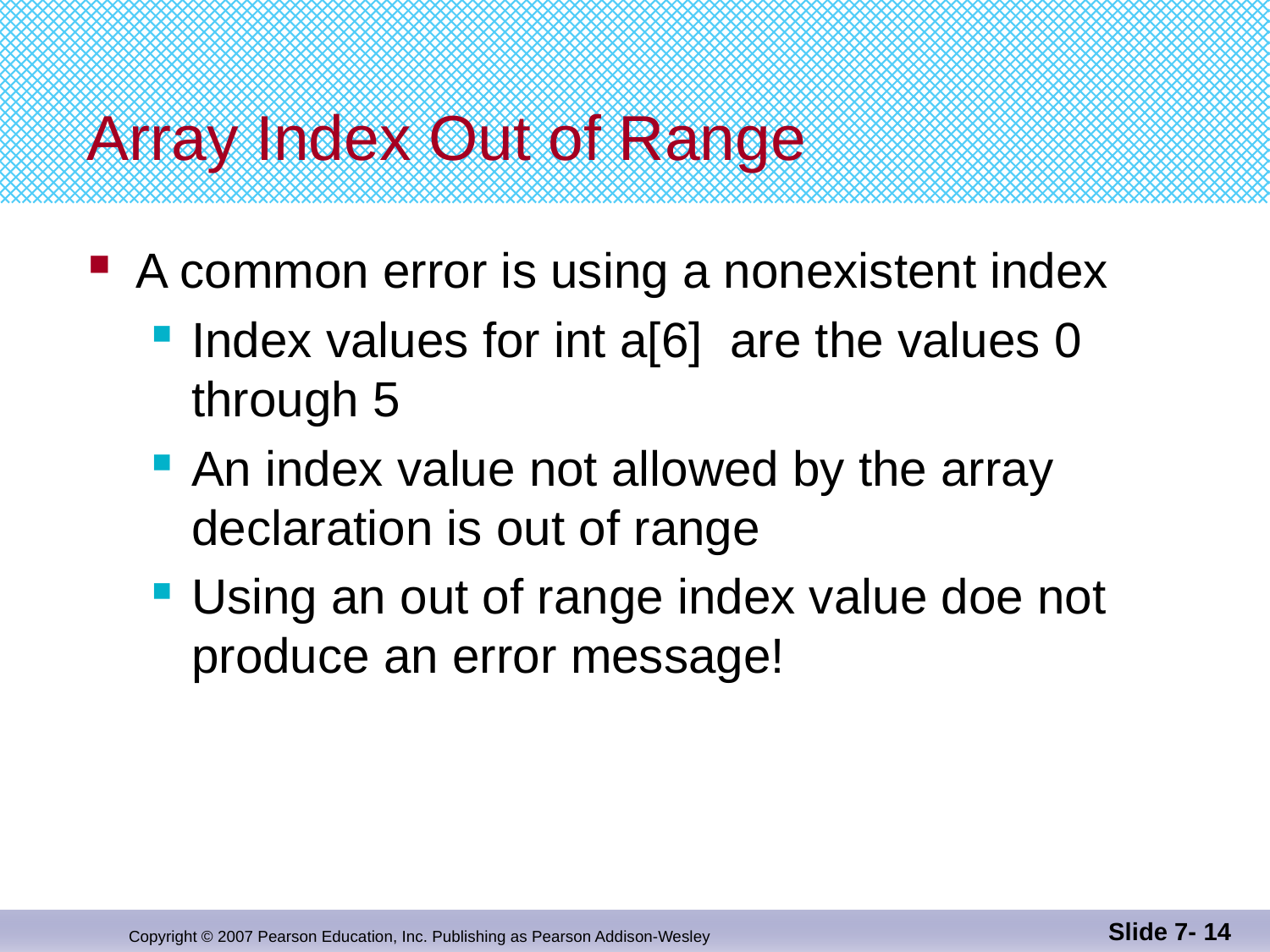

# Array Index Out of Range
A common error is using a nonexistent index
Index values for int a[6]  are the values 0 through 5
An index value not allowed by the array declaration is out of range
Using an out of range index value doe not produce an error message!
Slide 7- 14